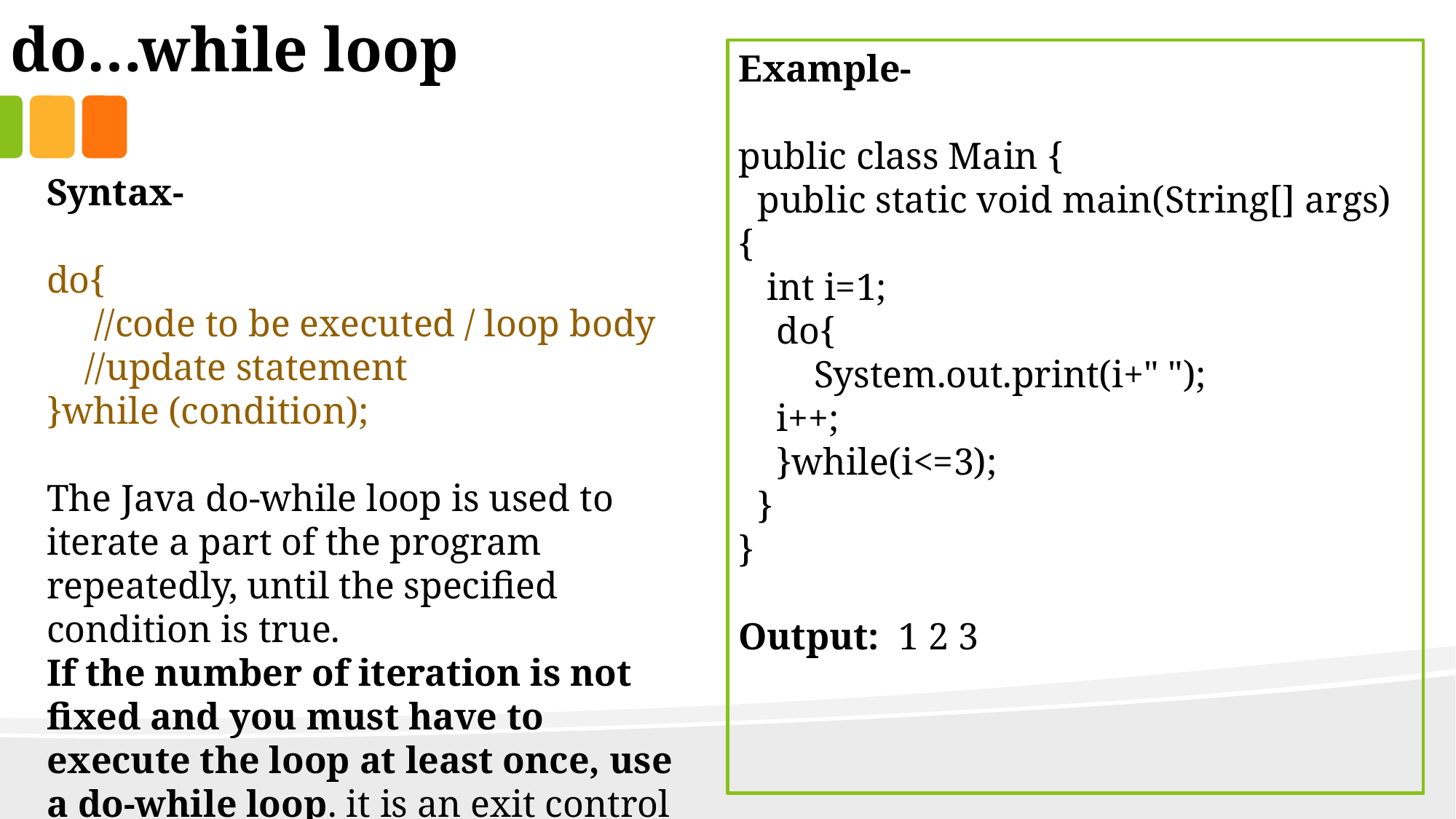

do…while loop
Example-

public class Main {
  public static void main(String[] args) {
   int i=1;
    do{
        System.out.print(i+" ");
    i++;
    }while(i<=3);
  }
}

Output:  1 2 3

Syntax-

do{
     //code to be executed / loop body
    //update statement
}while (condition);

The Java do-while loop is used to iterate a part of the program repeatedly, until the specified condition is true.
If the number of iteration is not fixed and you must have to execute the loop at least once, use a do-while loop. it is an exit control loop.